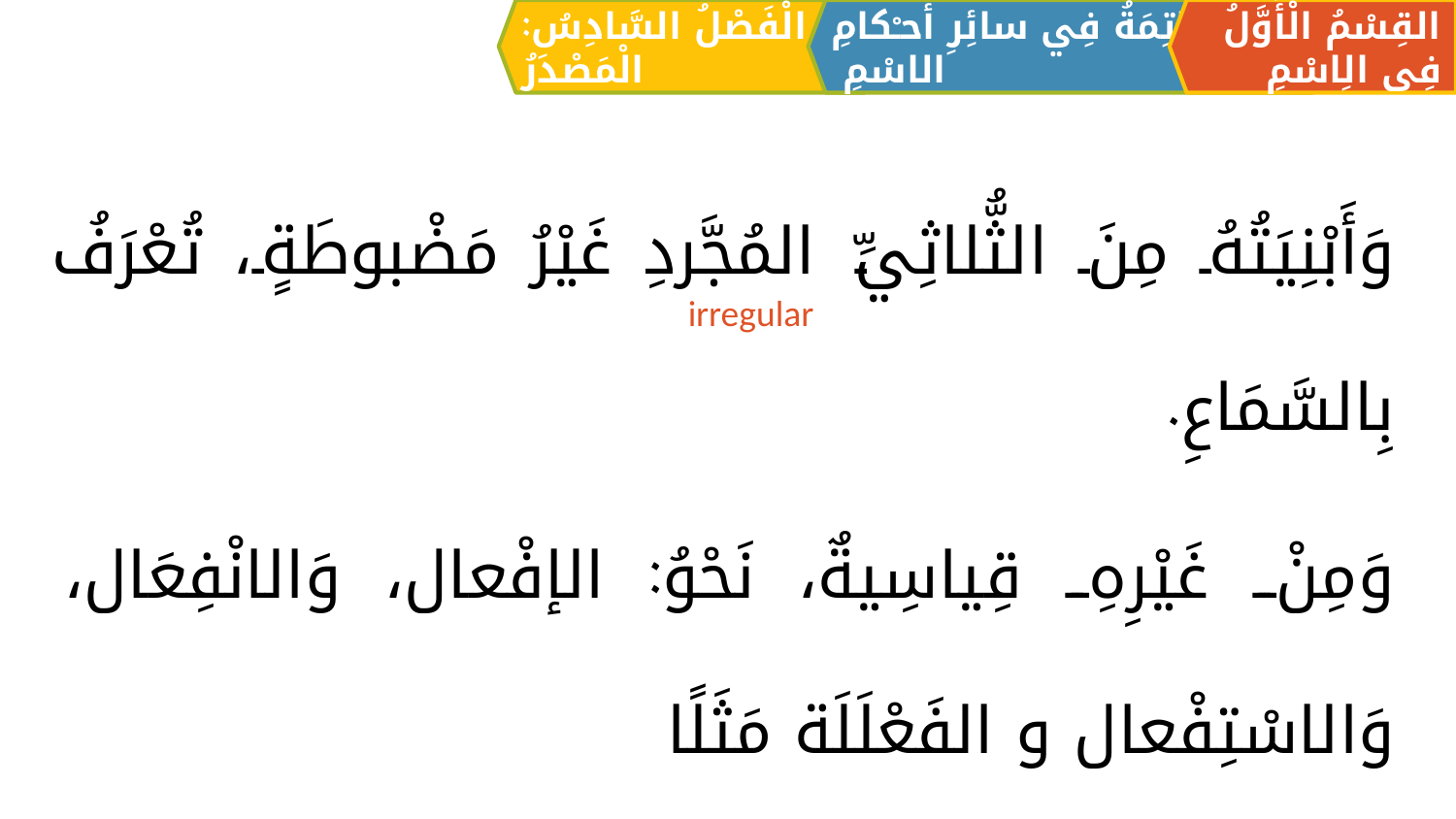

الْفَصْلُ السَّادِسُ: الْمَصْدَرُ
القِسْمُ الْأَوَّلُ فِي الِاسْمِ
الْخَاتِمَةُ فِي سائِرِ أحـْكامِ الاسْمِ
وَأَبْنِيَتُهُ مِنَ الثُّلاثِيِّ المُجَّردِ غَيْرُ مَضْبوطَةٍ، تُعْرَفُ بِالسَّمَاعِ.
وَمِنْ غَيْرِهِ قِياسِيةٌ، نَحْوُ: الإفْعال، وَالانْفِعَال، وَالاسْتِفْعال و الفَعْلَلَة مَثَلًا
irregular